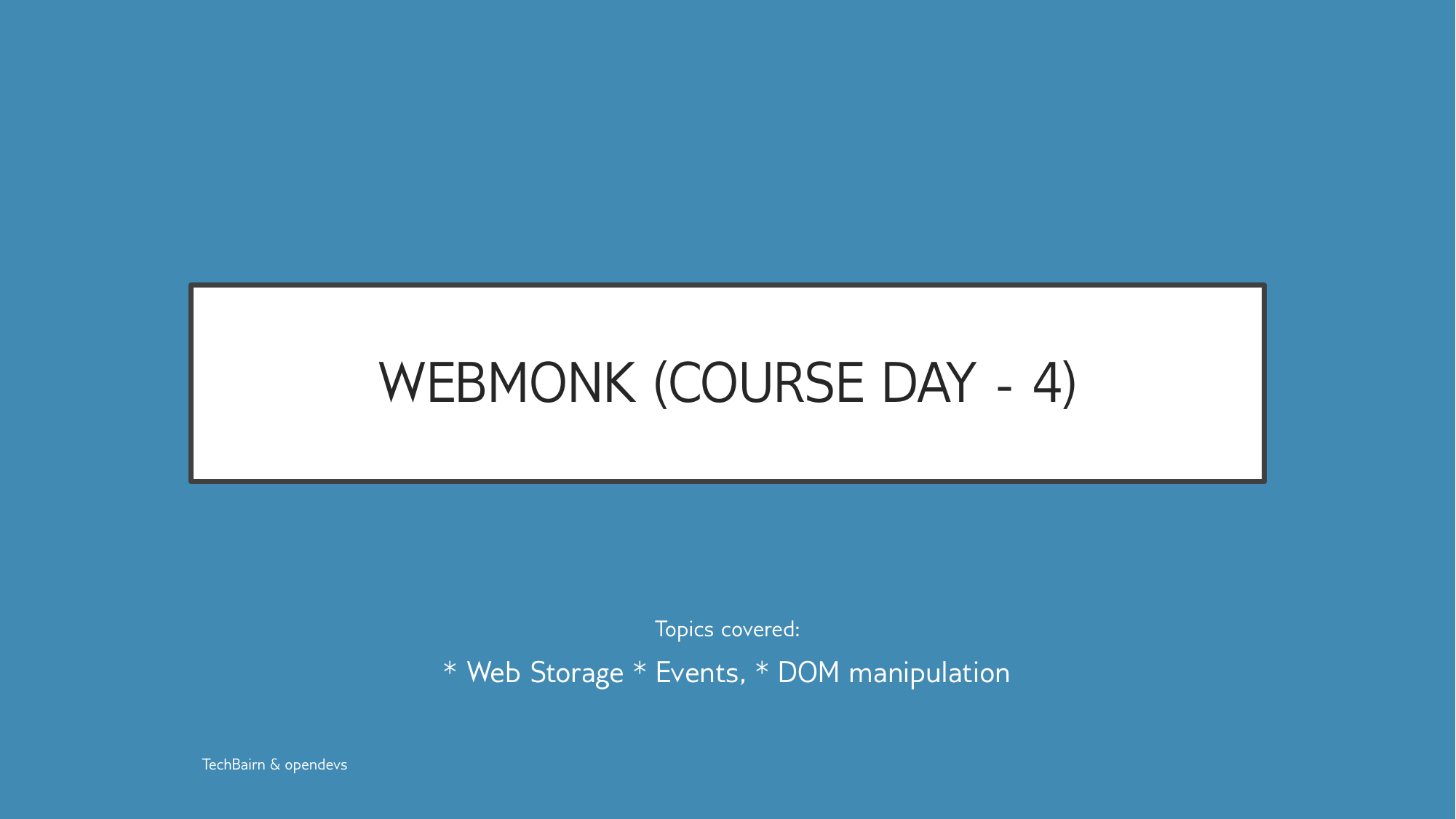

# WEBMONK (COURSE DAY - 4)
Topics covered:
* Web Storage * Events, * DOM manipulation
TechBairn & opendevs